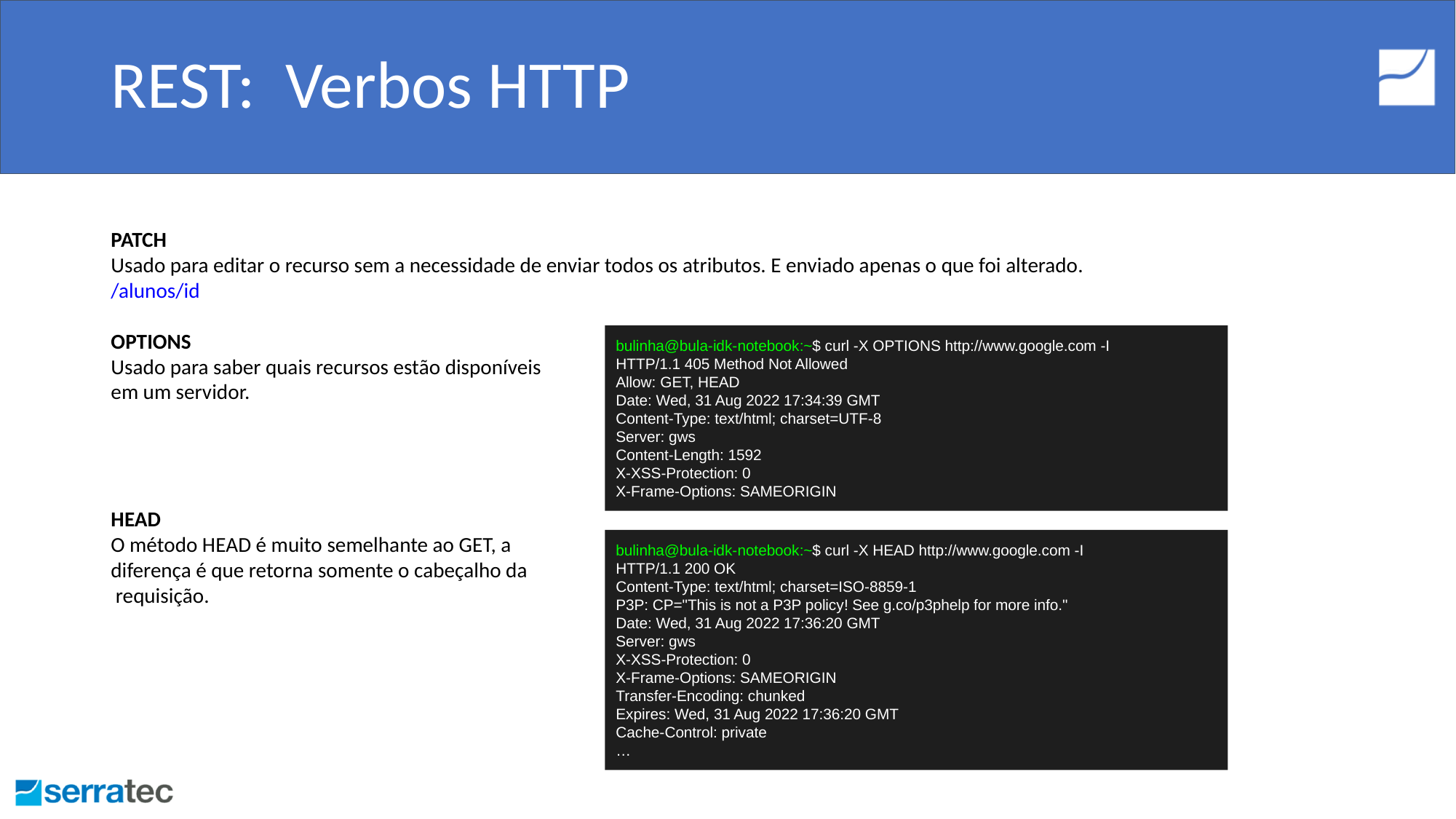

# REST:  Verbos HTTP
PATCH
Usado para editar o recurso sem a necessidade de enviar todos os atributos. E enviado apenas o que foi alterado.
/alunos/id

OPTIONS
Usado para saber quais recursos estão disponíveis
em um servidor.

HEAD
O método HEAD é muito semelhante ao GET, a
diferença é que retorna somente o cabeçalho da
 requisição.

bulinha@bula-idk-notebook:~$ curl -X OPTIONS http://www.google.com -I
HTTP/1.1 405 Method Not Allowed
Allow: GET, HEAD
Date: Wed, 31 Aug 2022 17:34:39 GMT
Content-Type: text/html; charset=UTF-8
Server: gws
Content-Length: 1592
X-XSS-Protection: 0
X-Frame-Options: SAMEORIGIN
bulinha@bula-idk-notebook:~$ curl -X HEAD http://www.google.com -I
HTTP/1.1 200 OK
Content-Type: text/html; charset=ISO-8859-1
P3P: CP="This is not a P3P policy! See g.co/p3phelp for more info."
Date: Wed, 31 Aug 2022 17:36:20 GMT
Server: gws
X-XSS-Protection: 0
X-Frame-Options: SAMEORIGIN
Transfer-Encoding: chunked
Expires: Wed, 31 Aug 2022 17:36:20 GMT
Cache-Control: private
…